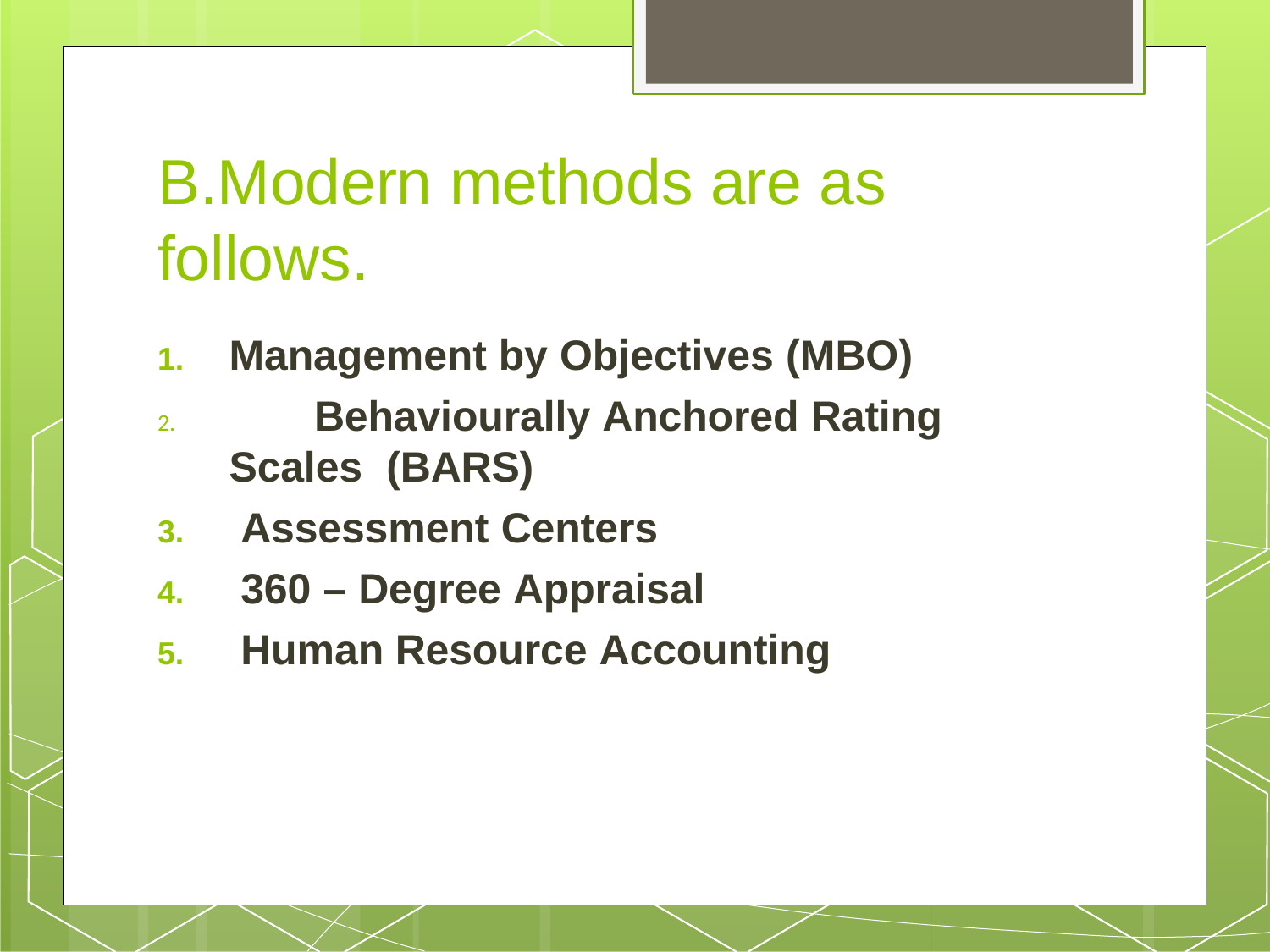

# B.Modern methods are as
follows.
Management by Objectives (MBO)
	Behaviourally Anchored Rating Scales  (BARS)
Assessment Centers
360 – Degree Appraisal
Human Resource Accounting